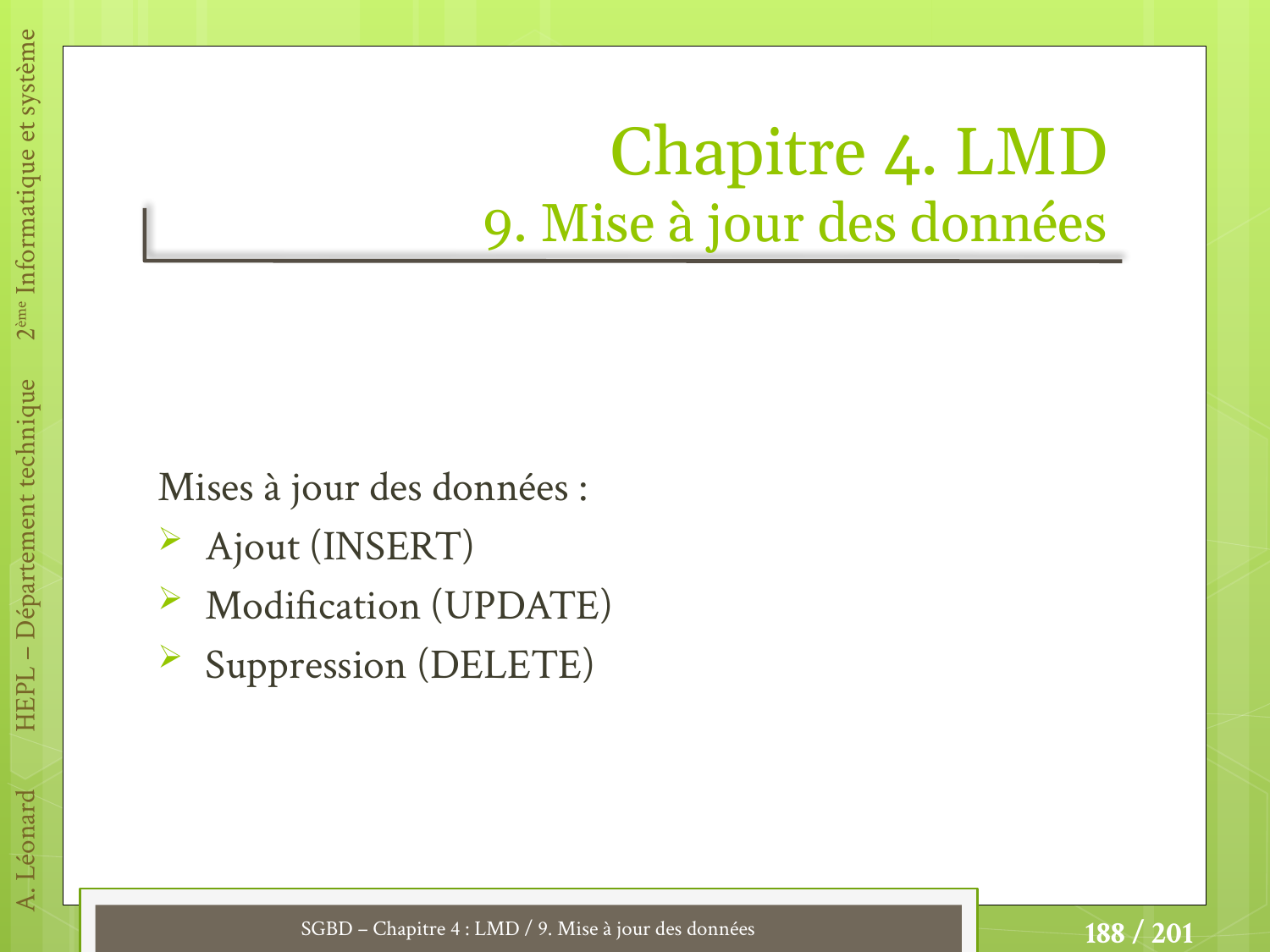

# Chapitre 4. LMD 9. Mise à jour des données
Mises à jour des données :
Ajout (INSERT)
Modification (UPDATE)
Suppression (DELETE)
SGBD – Chapitre 4 : LMD / 9. Mise à jour des données